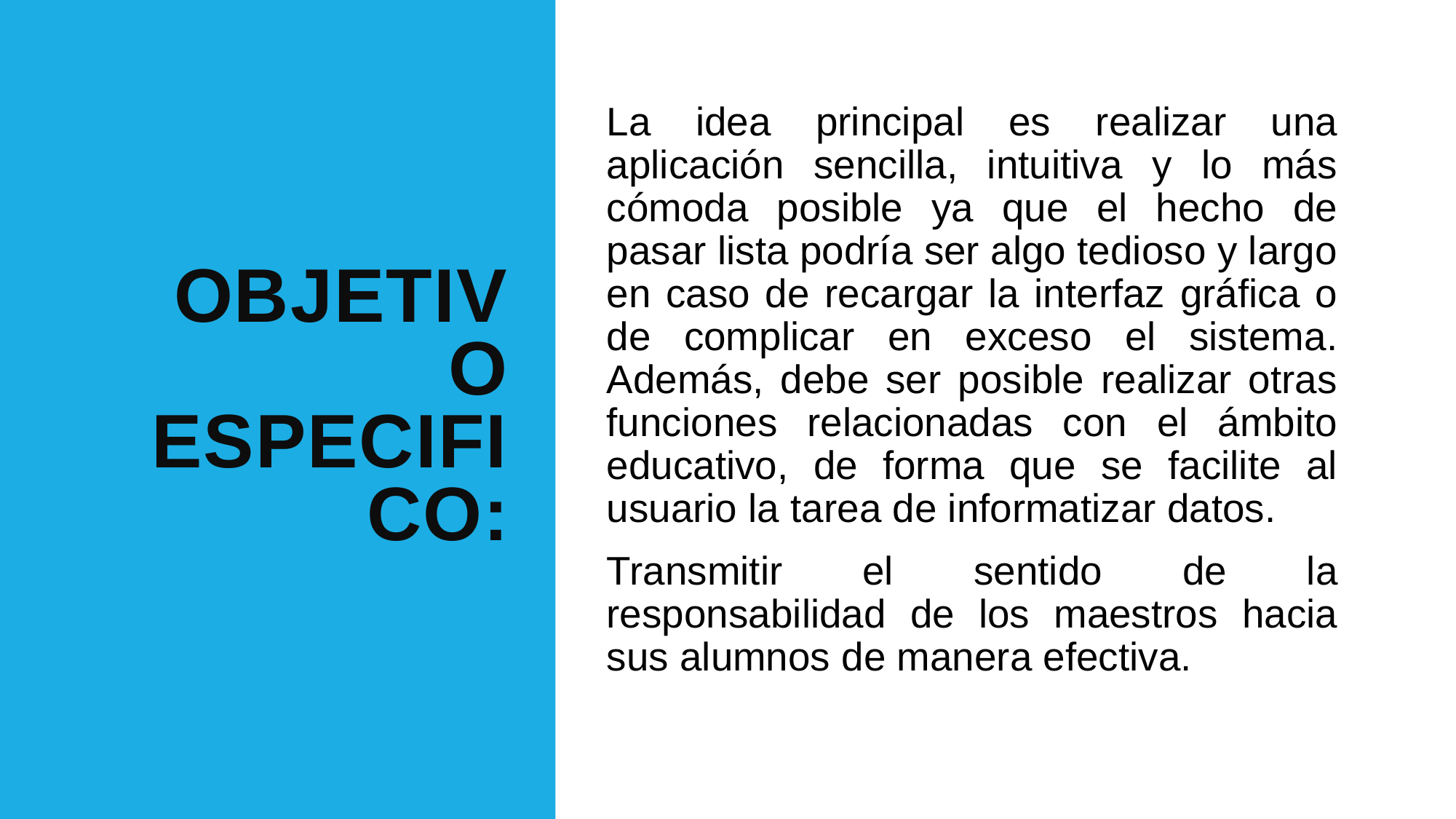

# OBJETIVO ESPECIFICO:
La idea principal es realizar una aplicación sencilla, intuitiva y lo más cómoda posible ya que el hecho de pasar lista podría ser algo tedioso y largo en caso de recargar la interfaz gráfica o de complicar en exceso el sistema. Además, debe ser posible realizar otras funciones relacionadas con el ámbito educativo, de forma que se facilite al usuario la tarea de informatizar datos.
Transmitir el sentido de la responsabilidad de los maestros hacia sus alumnos de manera efectiva.